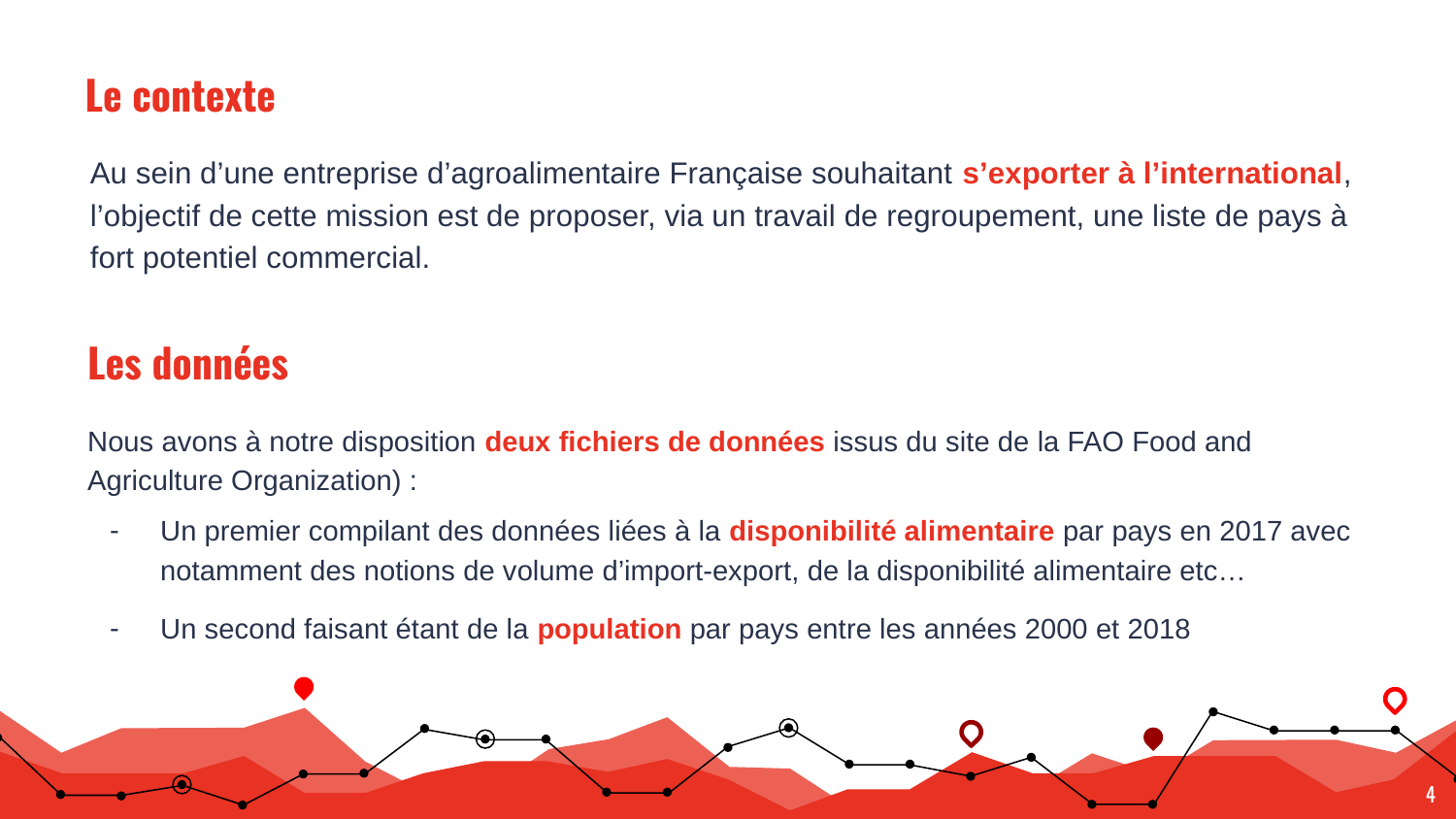

# Le contexte
Au sein d’une entreprise d’agroalimentaire Française souhaitant s’exporter à l’international, l’objectif de cette mission est de proposer, via un travail de regroupement, une liste de pays à fort potentiel commercial.

Les données
Nous avons à notre disposition deux fichiers de données issus du site de la FAO Food and Agriculture Organization) :
Un premier compilant des données liées à la disponibilité alimentaire par pays en 2017 avec notamment des notions de volume d’import-export, de la disponibilité alimentaire etc…
Un second faisant étant de la population par pays entre les années 2000 et 2018
4